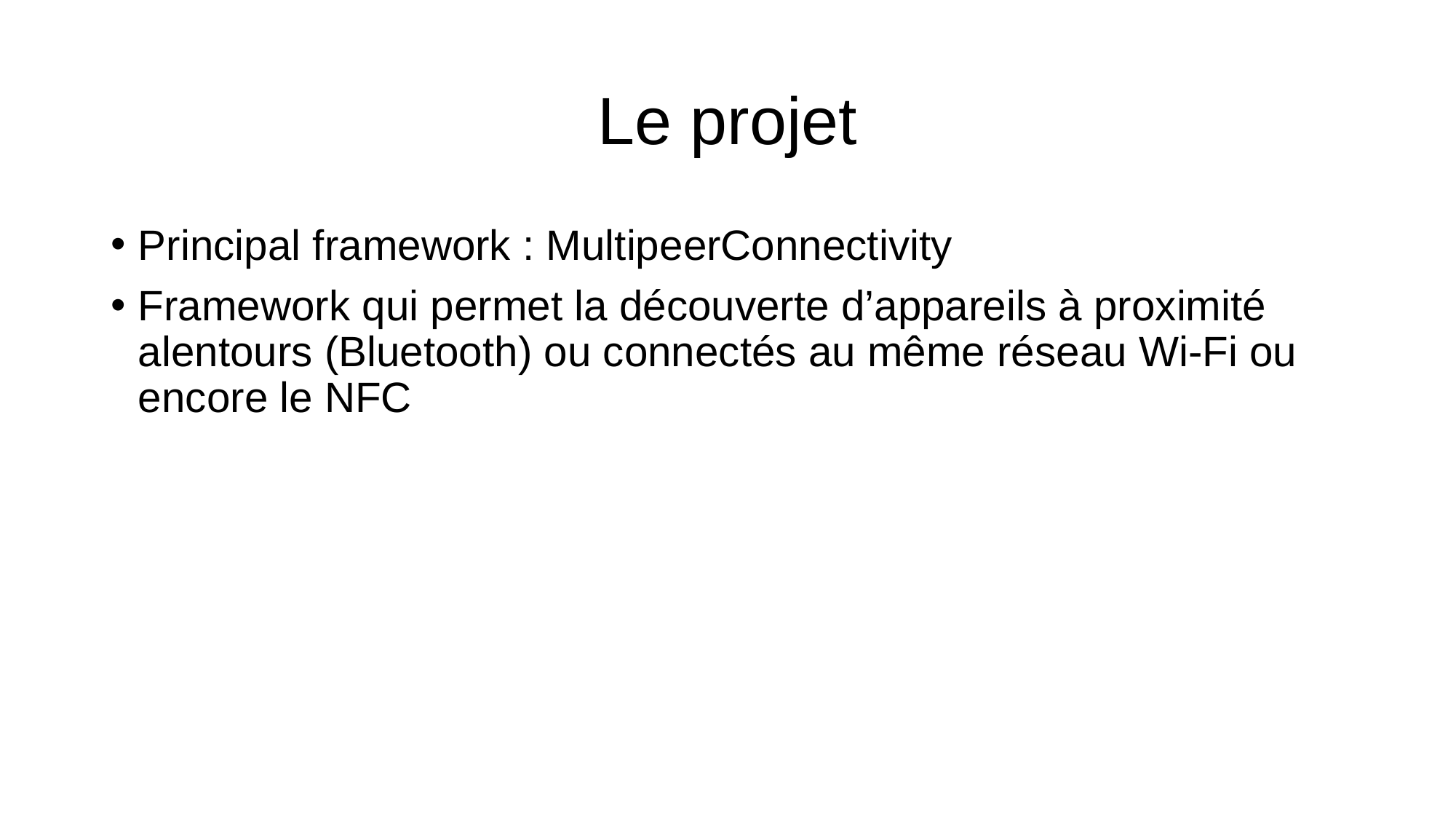

# Le projet
Principal framework : MultipeerConnectivity
Framework qui permet la découverte d’appareils à proximité alentours (Bluetooth) ou connectés au même réseau Wi-Fi ou encore le NFC